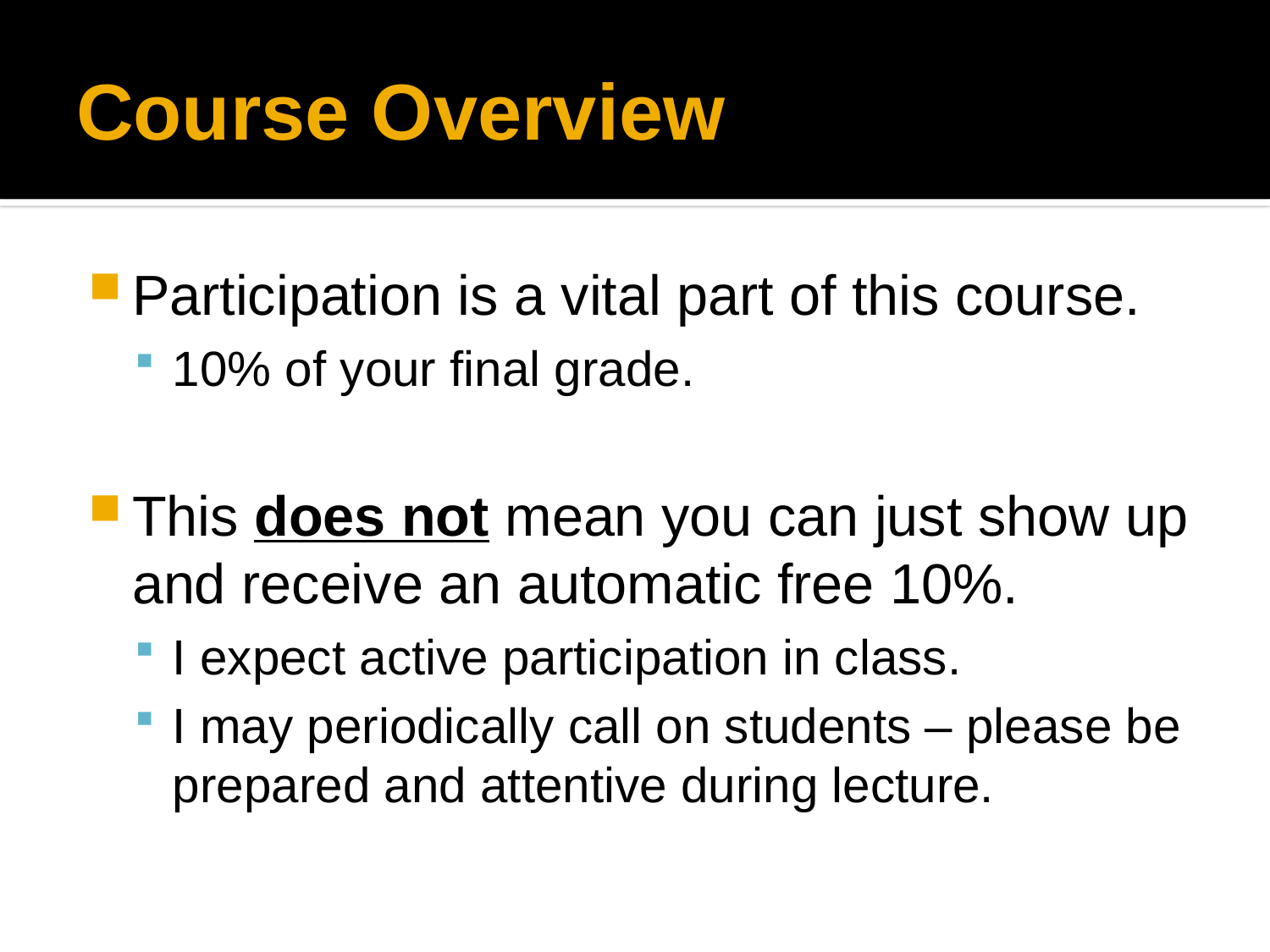

# Course Overview
Participation is a vital part of this course.
10% of your final grade.

This does not mean you can just show up and receive an automatic free 10%.
I expect active participation in class.
I may periodically call on students – please be prepared and attentive during lecture.